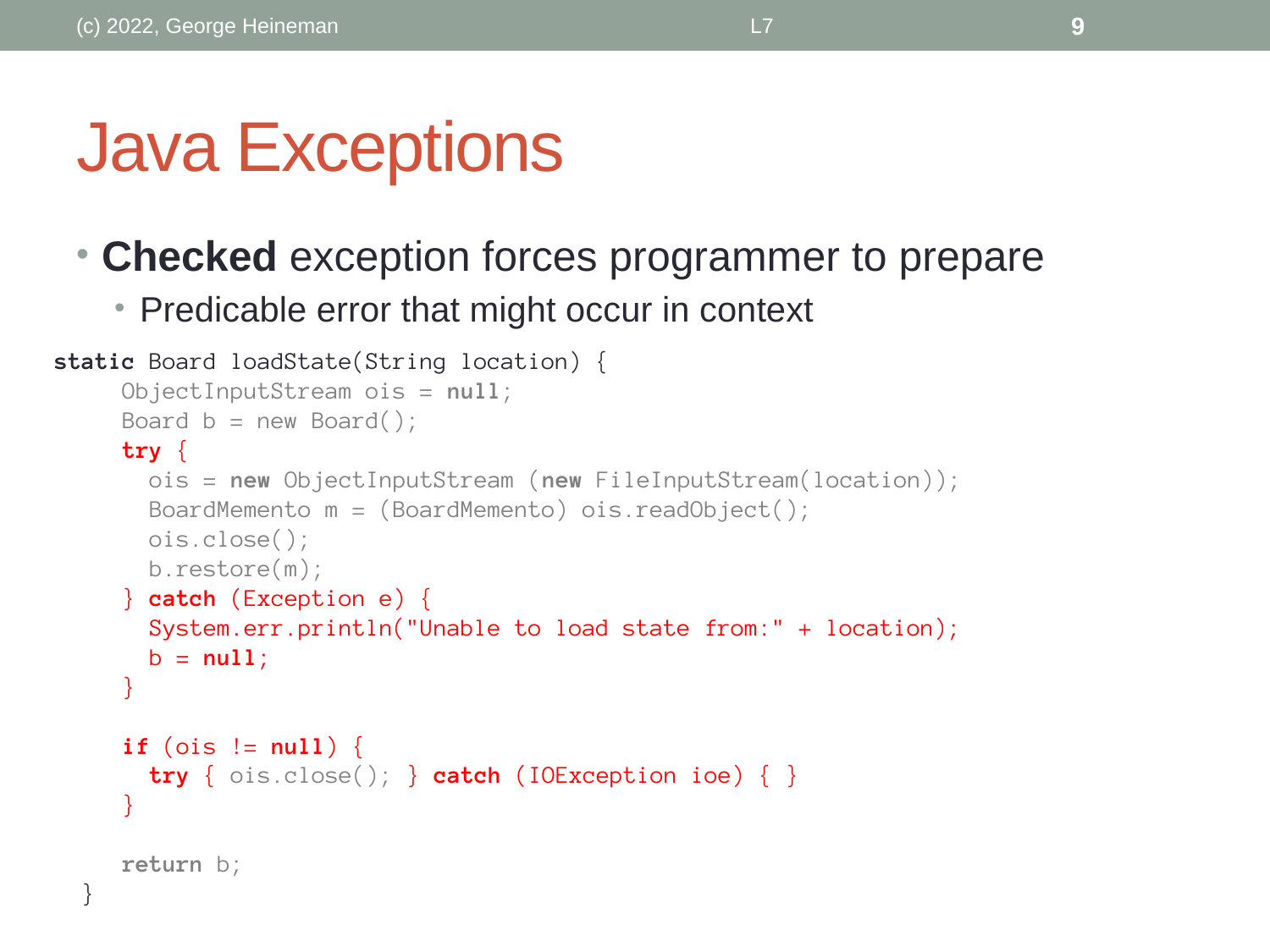

(c) 2022, George Heineman
L7
9
# Java Exceptions
Checked exception forces programmer to prepare
Predicable error that might occur in context
static Board loadState(String location) {
     ObjectInputStream ois = null;
     Board b = new Board();
     try {
       ois = new ObjectInputStream (new FileInputStream(location));
       BoardMemento m = (BoardMemento) ois.readObject();
       ois.close();
       b.restore(m);
     } catch (Exception e) {
       System.err.println("Unable to load state from:" + location);
       b = null;
     }

     if (ois != null) {
       try { ois.close(); } catch (IOException ioe) { }
     }

     return b;
  }